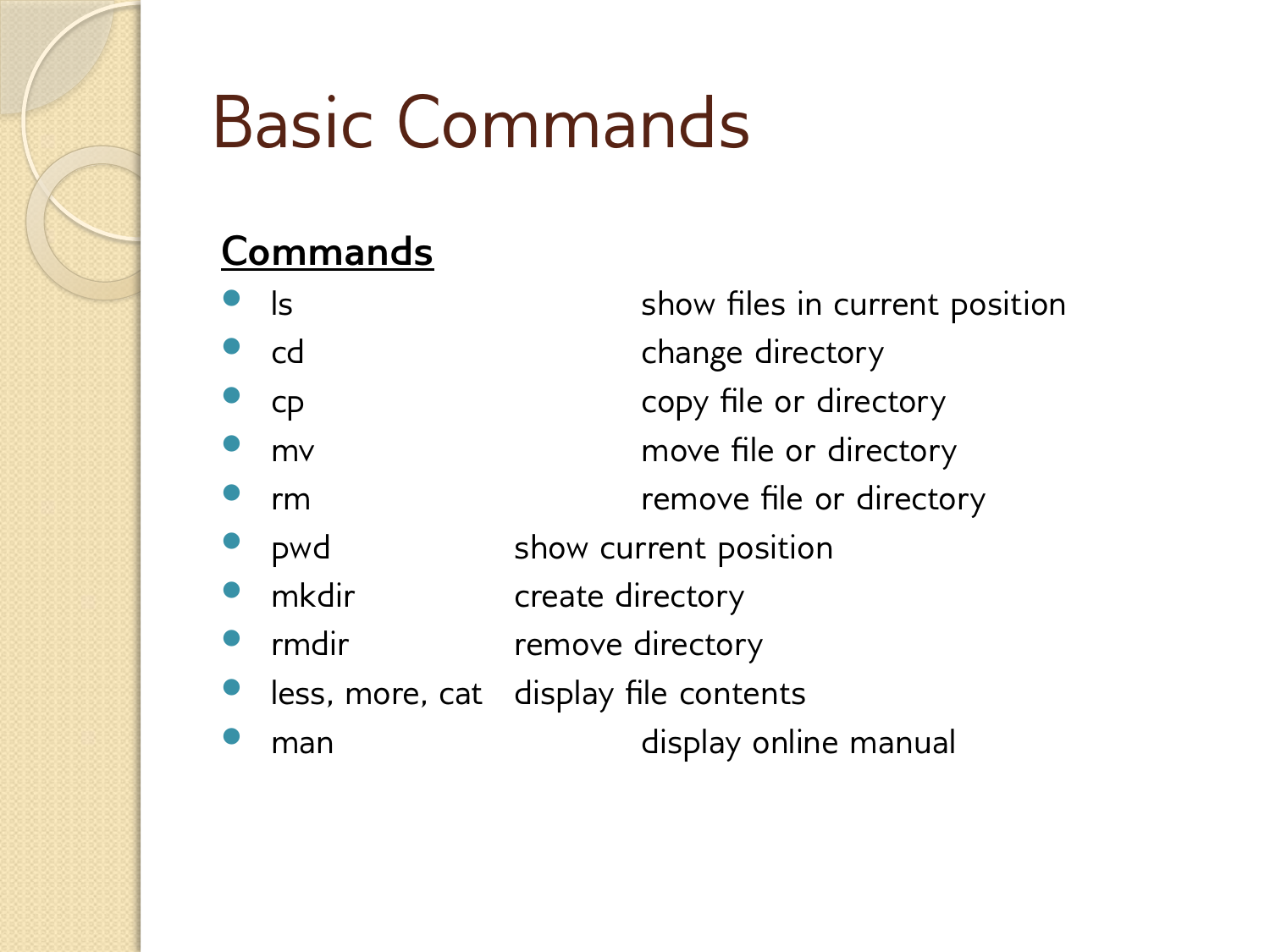

# Basic Commands
Commands
 ls			show files in current position
 cd			change directory
 cp			copy file or directory
 mv			move file or directory
 rm			remove file or directory
 pwd 		show current position
 mkdir		create directory
 rmdir		remove directory
 less, more, cat	display file contents
 man			display online manual